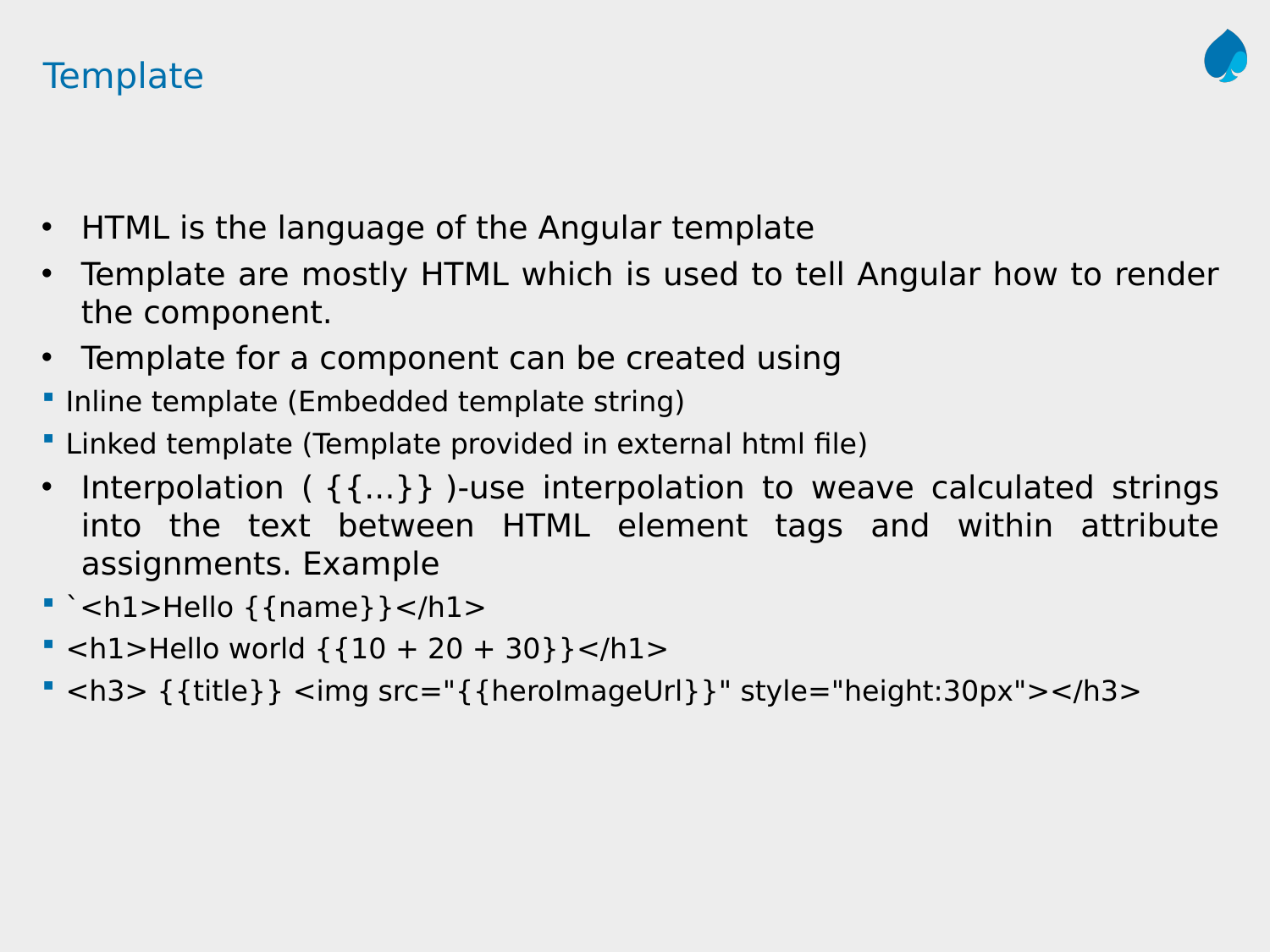

# Template
HTML is the language of the Angular template
Template are mostly HTML which is used to tell Angular how to render the component.
Template for a component can be created using
Inline template (Embedded template string)
Linked template (Template provided in external html file)
Interpolation ( {﻿{...}} )-use interpolation to weave calculated strings into the text between HTML element tags and within attribute assignments. Example
`<h1>Hello {{name}}</h1>
<h1>Hello world {{10 + 20 + 30}}</h1>
<h3> {{title}} <img src="{{heroImageUrl}}" style="height:30px"></h3>